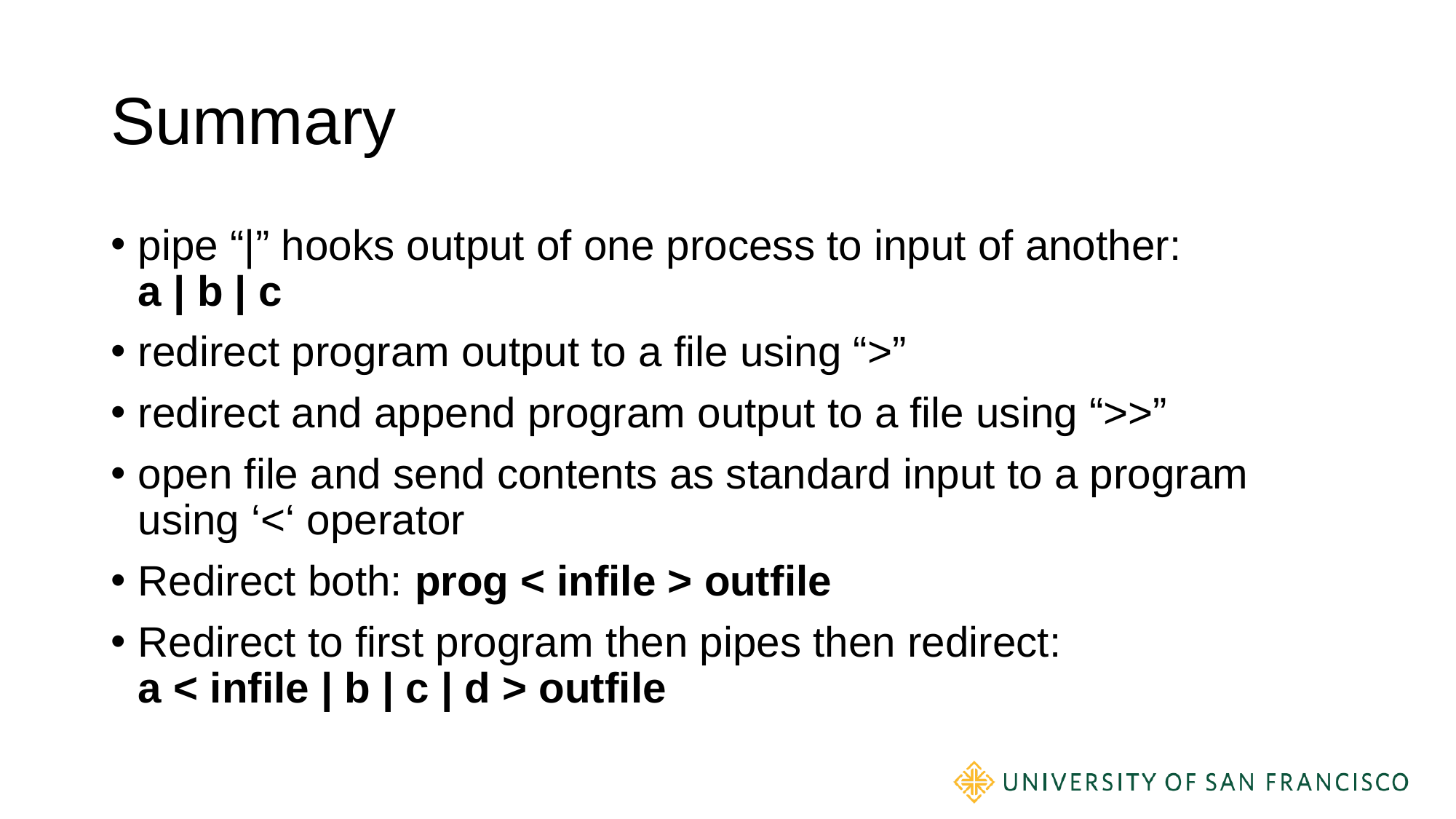

# Summary
pipe “|” hooks output of one process to input of another:
a | b | c
redirect program output to a file using “>”
redirect and append program output to a file using “>>”
open file and send contents as standard input to a program using ‘<‘ operator
Redirect both: prog < infile > outfile
Redirect to first program then pipes then redirect:
a < infile | b | c | d > outfile